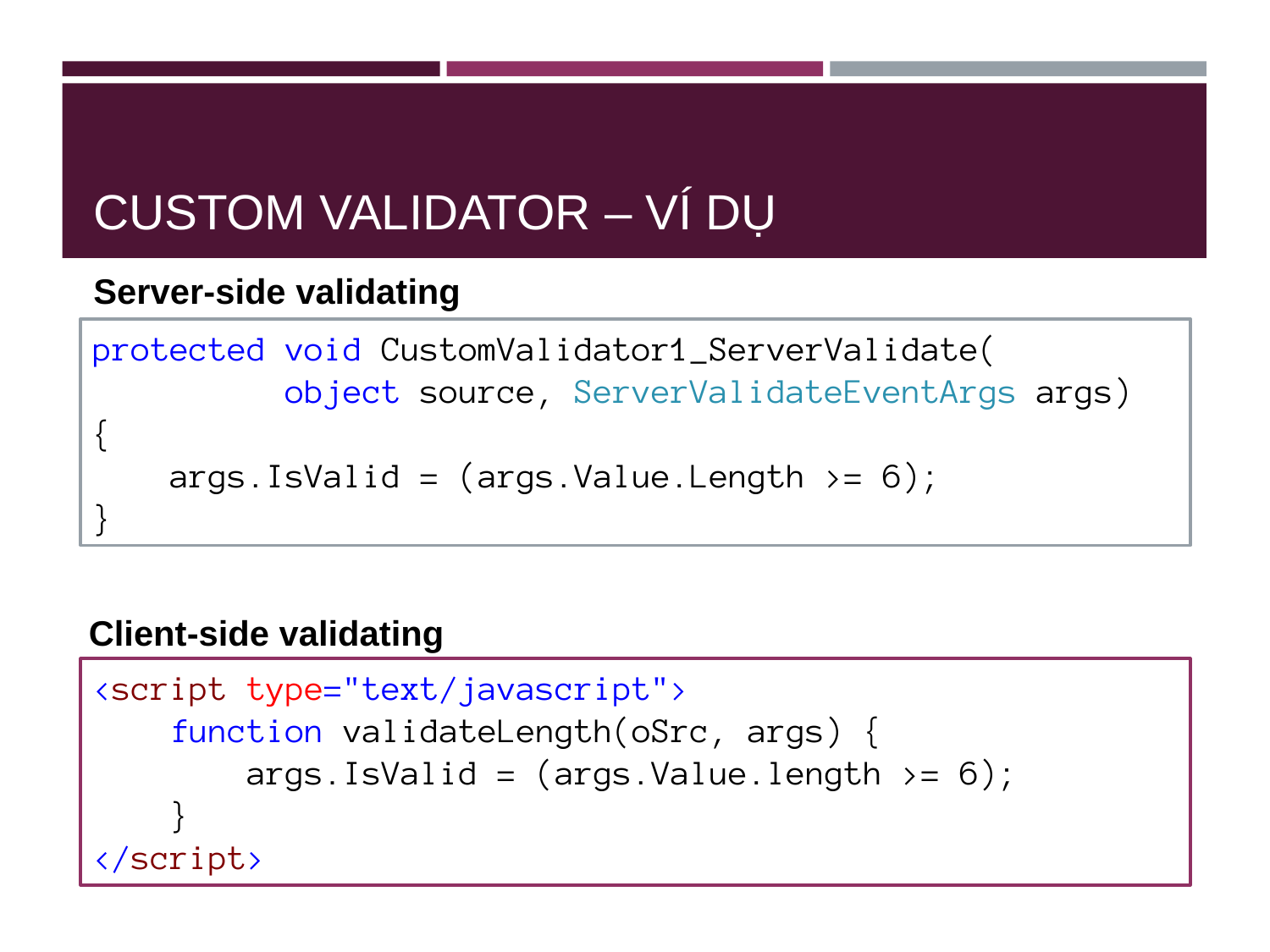

# CUSTOM VALIDATOR – VÍ DỤ
Server-side validating
protected void CustomValidator1_ServerValidate(
          object source, ServerValidateEventArgs args)
{
    args.IsValid = (args.Value.Length >= 6);
}
Client-side validating
<script type="text/javascript">
    function validateLength(oSrc, args) {
        args.IsValid = (args.Value.length >= 6);
    }
</script>